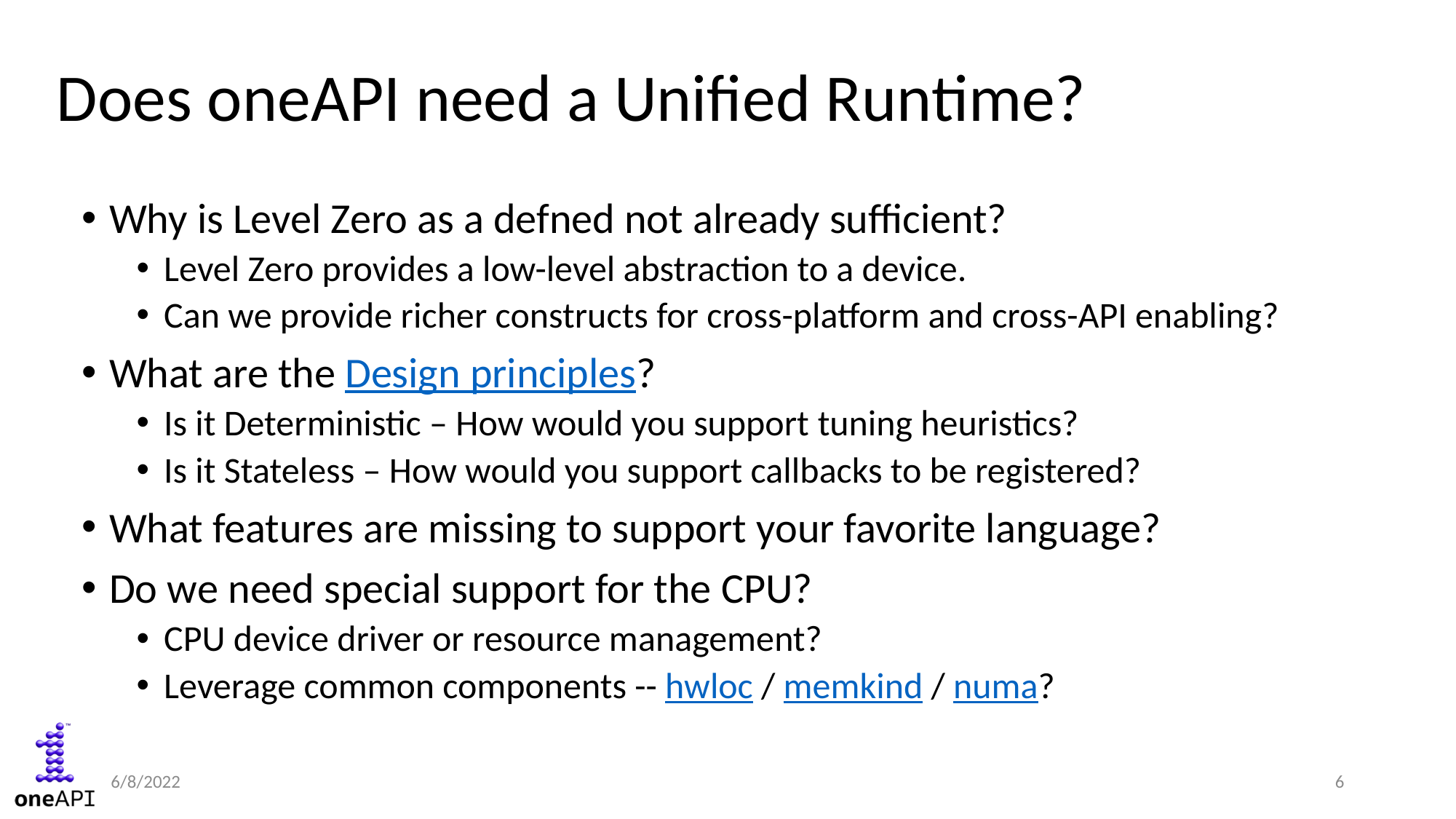

# Does oneAPI need a Unified Runtime?
Why is Level Zero as a defned not already sufficient?
Level Zero provides a low-level abstraction to a device.
Can we provide richer constructs for cross-platform and cross-API enabling?
What are the Design principles?
Is it Deterministic – How would you support tuning heuristics?
Is it Stateless – How would you support callbacks to be registered?
What features are missing to support your favorite language?
Do we need special support for the CPU?
CPU device driver or resource management?
Leverage common components -- hwloc / memkind / numa?

6/8/2022
6